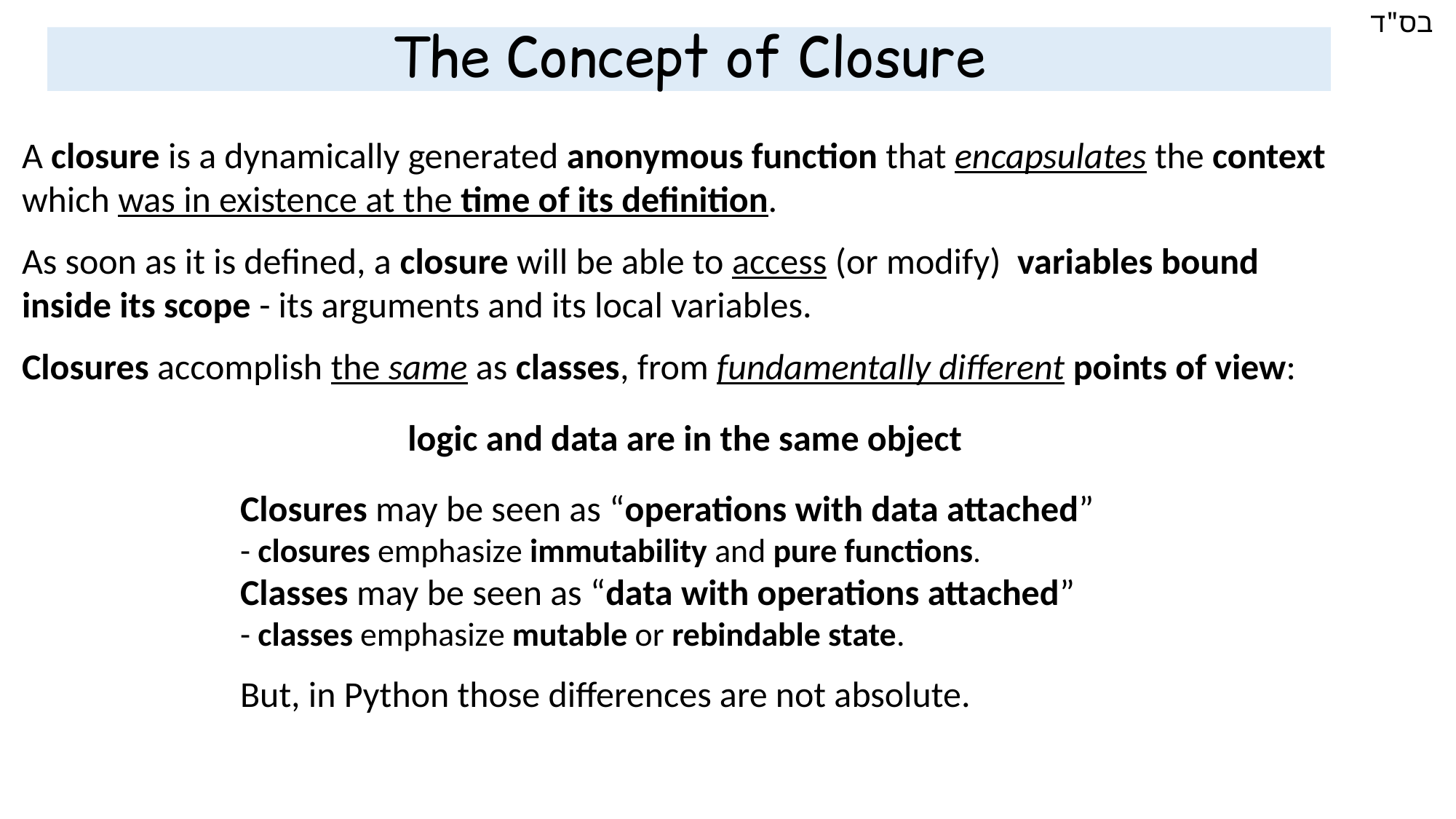

The Concept of Closure
A closure is a dynamically generated anonymous function that encapsulates the context which was in existence at the time of its definition.
As soon as it is defined, a closure will be able to access (or modify)  variables bound inside its scope - its arguments and its local variables.
Closures accomplish the same as classes, from fundamentally different points of view:
logic and data are in the same object
Closures may be seen as “operations with data attached”
- closures emphasize immutability and pure functions.
Classes may be seen as “data with operations attached”
- classes emphasize mutable or rebindable state.
But, in Python those differences are not absolute.